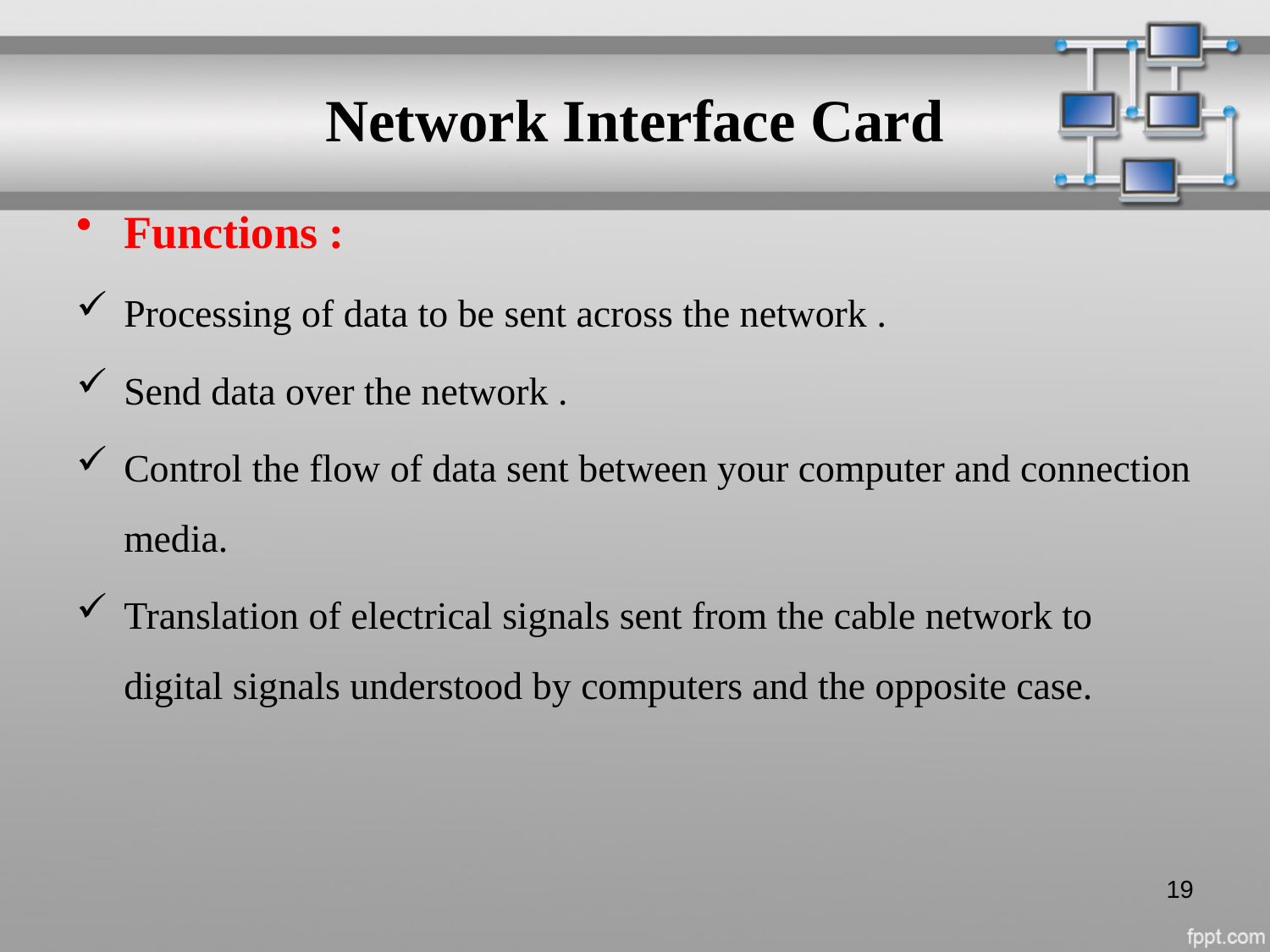

# Network Interface Card
Functions :
Processing of data to be sent across the network .
Send data over the network .
Control the flow of data sent between your computer and connection media.
Translation of electrical signals sent from the cable network to digital signals understood by computers and the opposite case.

19